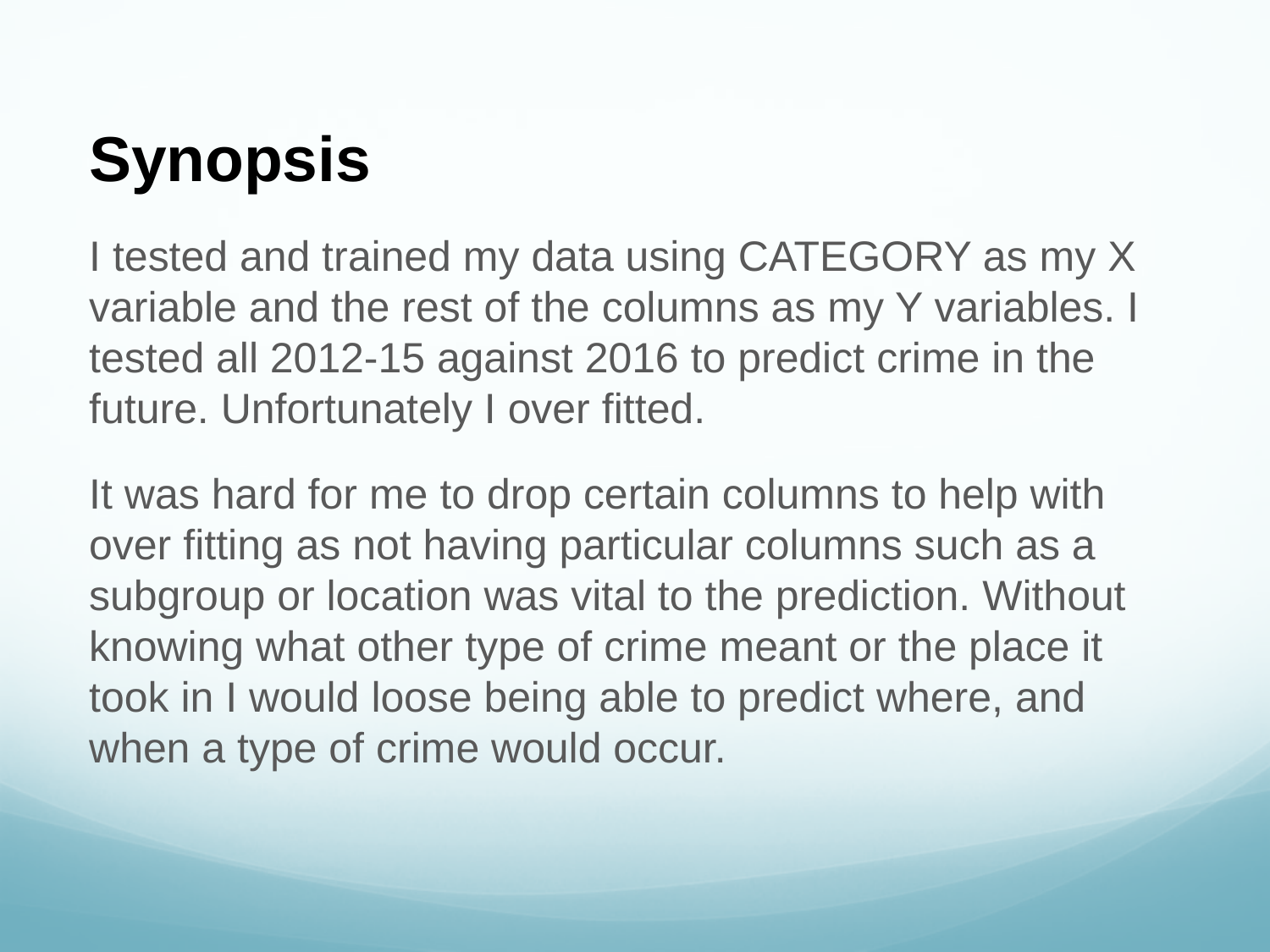

# Synopsis
I tested and trained my data using CATEGORY as my X variable and the rest of the columns as my Y variables. I tested all 2012-15 against 2016 to predict crime in the future. Unfortunately I over fitted.
It was hard for me to drop certain columns to help with over fitting as not having particular columns such as a subgroup or location was vital to the prediction. Without knowing what other type of crime meant or the place it took in I would loose being able to predict where, and when a type of crime would occur.